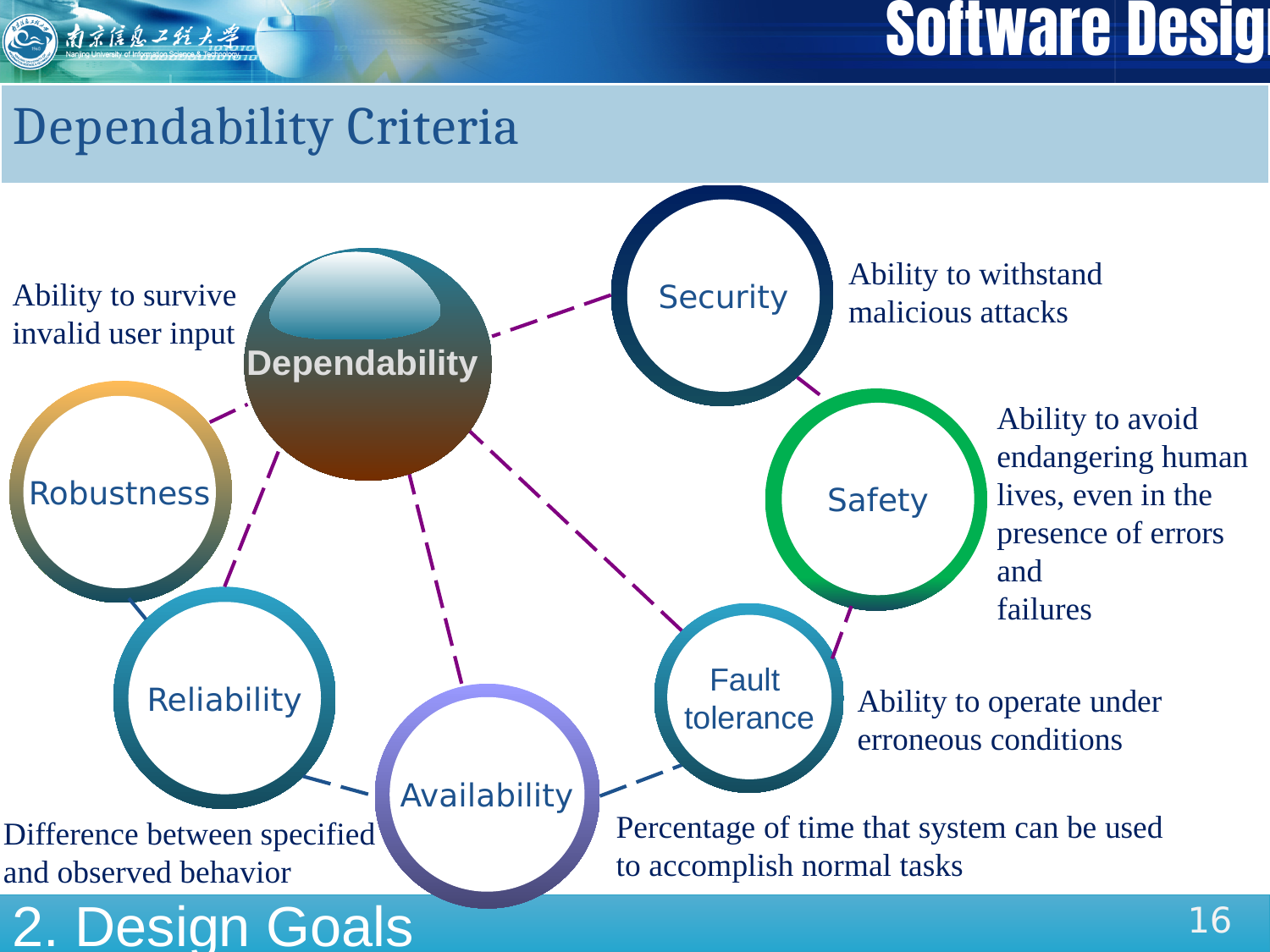

Dependability Criteria

Security
Ability to withstand malicious attacks

Ability to survive invalid user input
Dependability

Ability to avoid endangering human lives, even in the presence of errors and
failures
Robustness
Safety

Reliability

Fault
tolerance
Ability to operate under erroneous conditions

Availability
Percentage of time that system can be used to accomplish normal tasks
Difference between specified and observed behavior
2. Design Goals